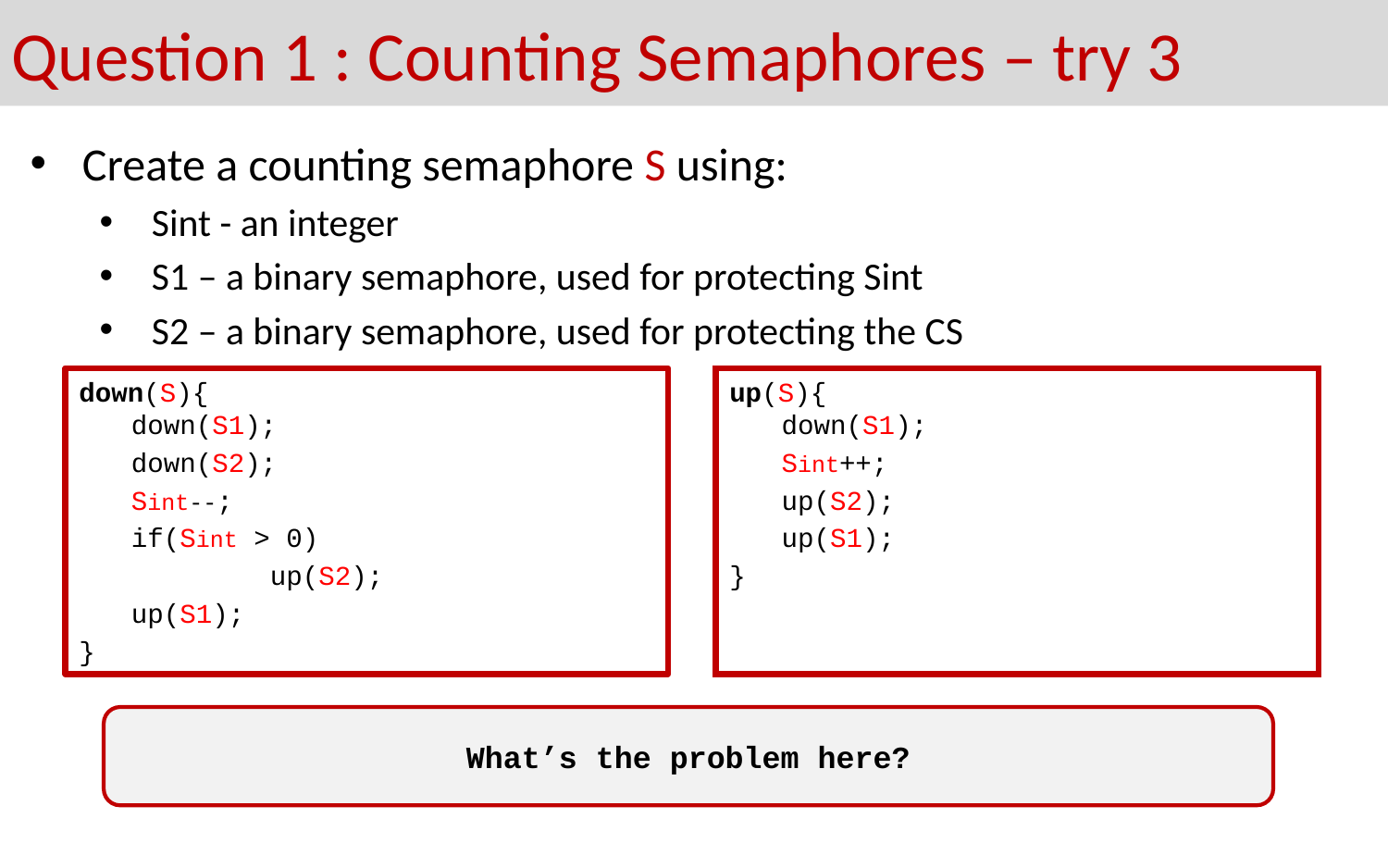

# Question 1 : Counting Semaphores – try 3
Create a counting semaphore S using:
Sint - an integer
S1 – a binary semaphore, used for protecting Sint
S2 – a binary semaphore, used for protecting the CS

down(S){
down(S1);
	down(S2);
	Sint--;
	if(Sint > 0)
		up(S2);
	up(S1);
}
up(S){
down(S1);
	Sint++;
	up(S2);
	up(S1);
}
What’s the problem here?